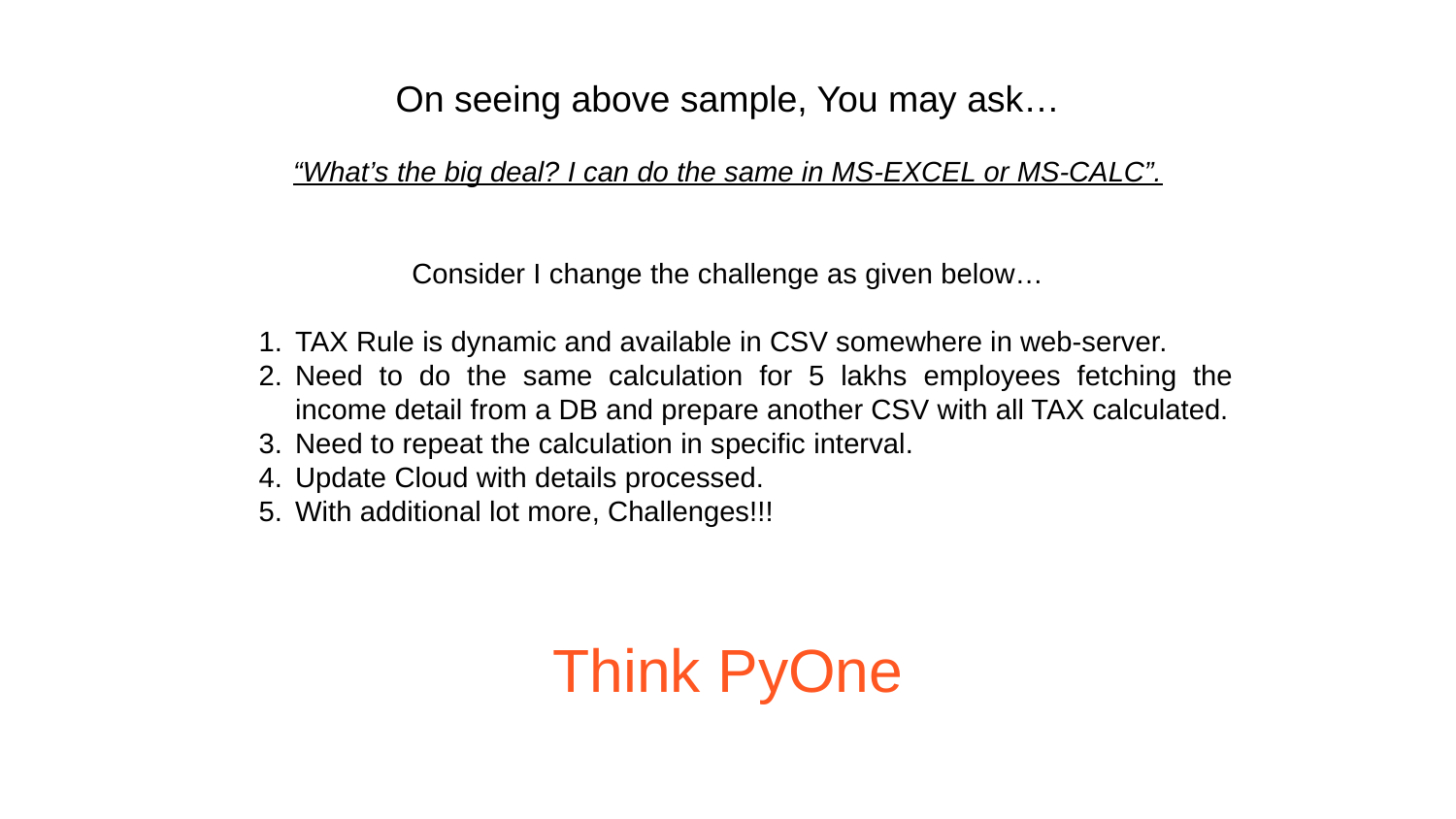

On seeing above sample, You may ask…

“What’s the big deal? I can do the same in MS-EXCEL or MS-CALC”.
Consider I change the challenge as given below…

TAX Rule is dynamic and available in CSV somewhere in web-server.
Need to do the same calculation for 5 lakhs employees fetching the income detail from a DB and prepare another CSV with all TAX calculated.
Need to repeat the calculation in specific interval.
Update Cloud with details processed.
With additional lot more, Challenges!!!

# Think PyOne